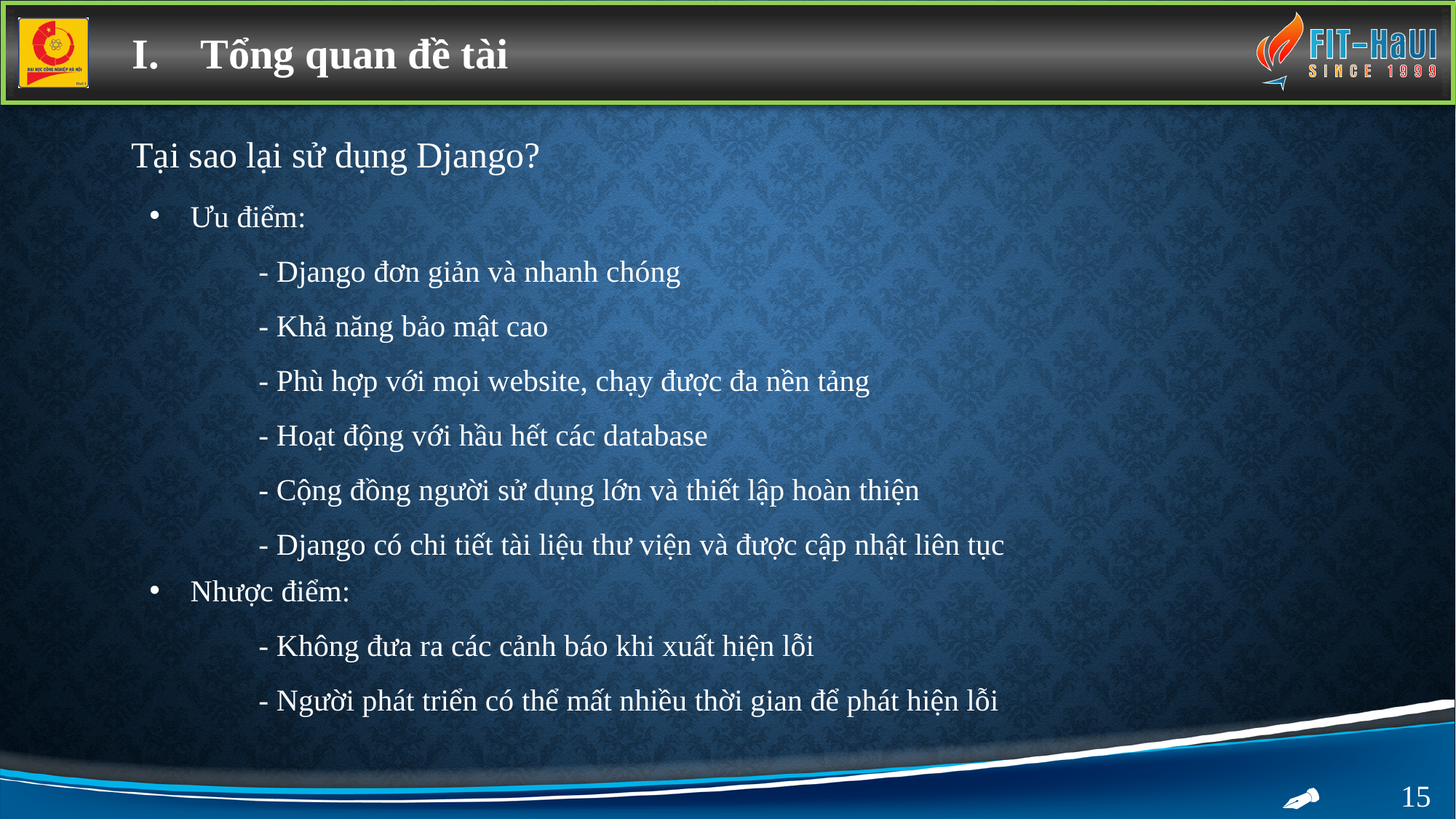

Tổng quan đề tài
Tại sao lại sử dụng Django?
Ưu điểm:
	- Django đơn giản và nhanh chóng
	- Khả năng bảo mật cao
	- Phù hợp với mọi website, chạy được đa nền tảng
	- Hoạt động với hầu hết các database
	- Cộng đồng người sử dụng lớn và thiết lập hoàn thiện
	- Django có chi tiết tài liệu thư viện và được cập nhật liên tục
Nhược điểm:
	- Không đưa ra các cảnh báo khi xuất hiện lỗi
	- Người phát triển có thể mất nhiều thời gian để phát hiện lỗi
15